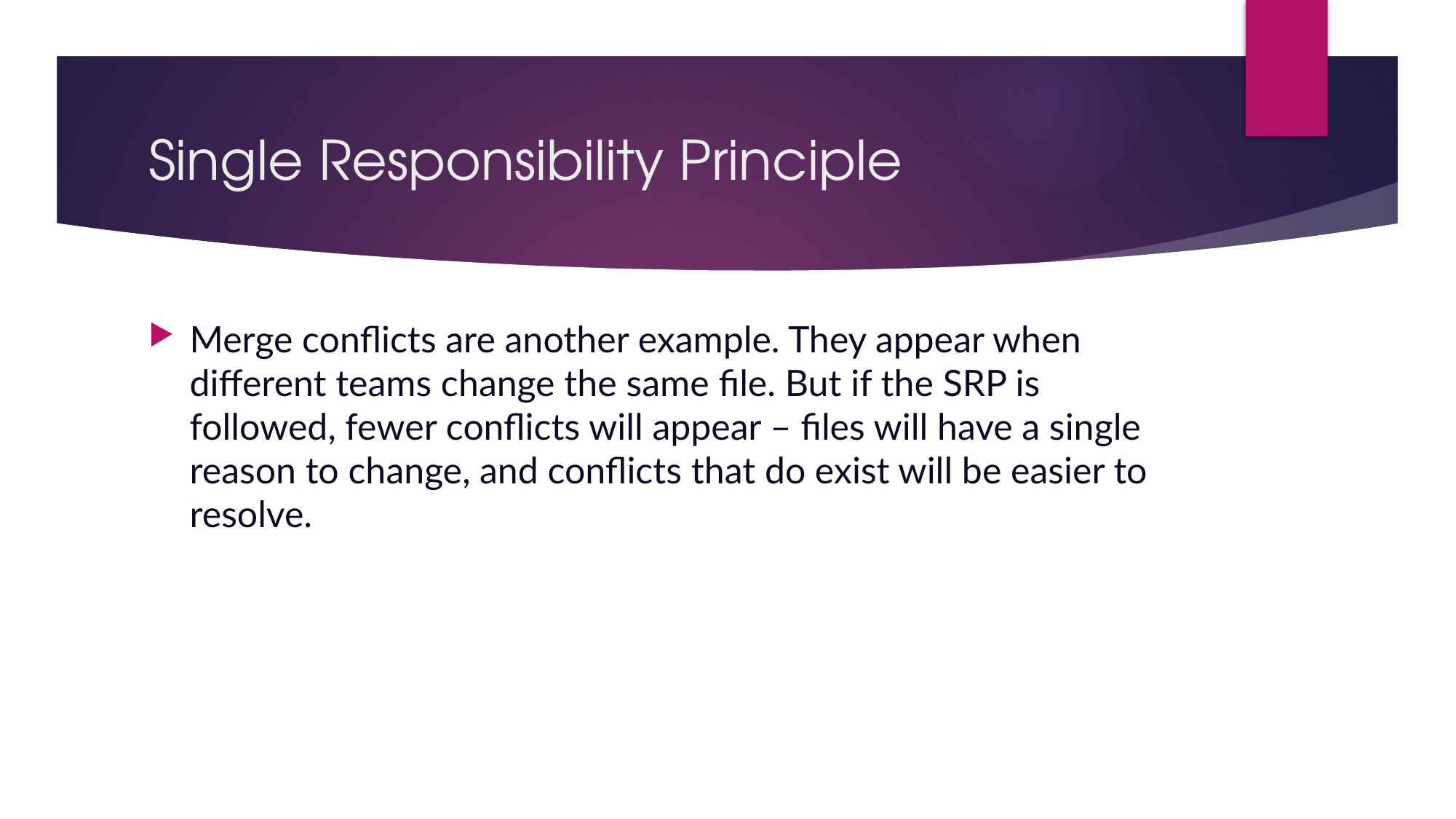

# Single Responsibility Principle
Merge conflicts are another example. They appear when different teams change the same file. But if the SRP is followed, fewer conflicts will appear – files will have a single reason to change, and conflicts that do exist will be easier to resolve.